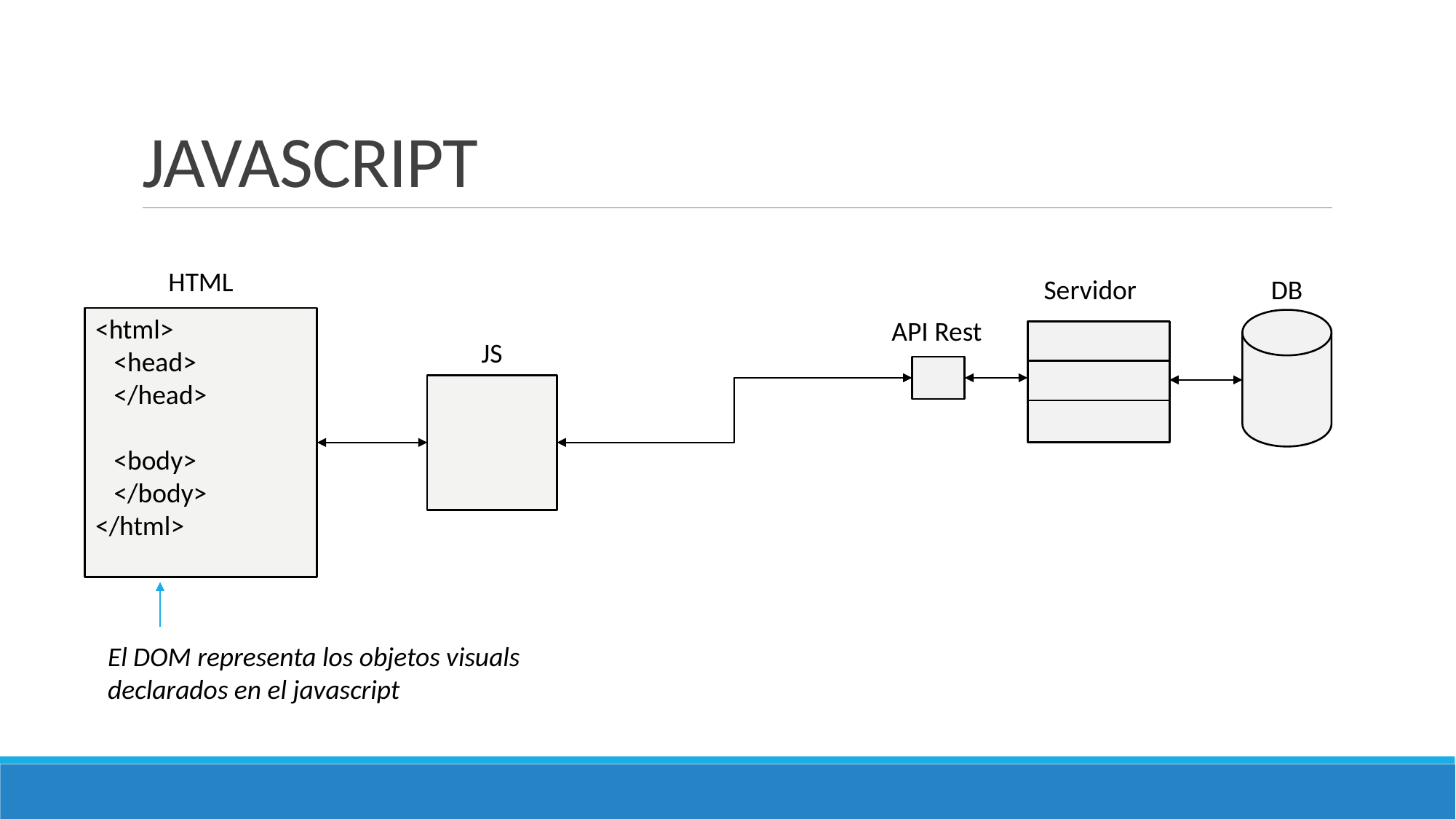

# JAVASCRIPT
HTML
Servidor
DB
<html>
   <head>
   </head>

   <body>
   </body>
</html>

API Rest

JS

El DOM representa los objetos visuals declarados en el javascript